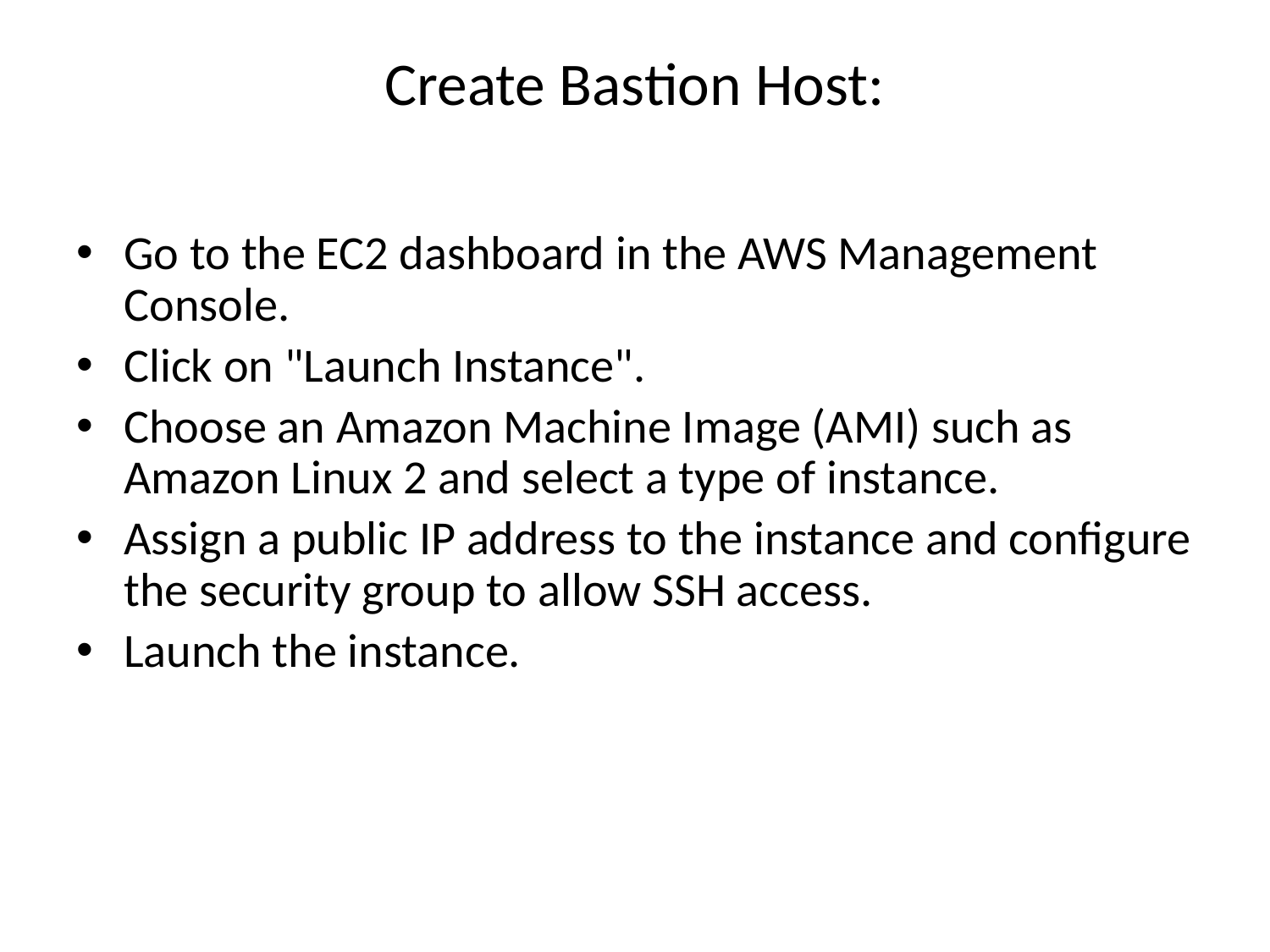

# Create Bastion Host:
Go to the EC2 dashboard in the AWS Management Console.
Click on "Launch Instance".
Choose an Amazon Machine Image (AMI) such as Amazon Linux 2 and select a type of instance.
Assign a public IP address to the instance and configure the security group to allow SSH access.
Launch the instance.